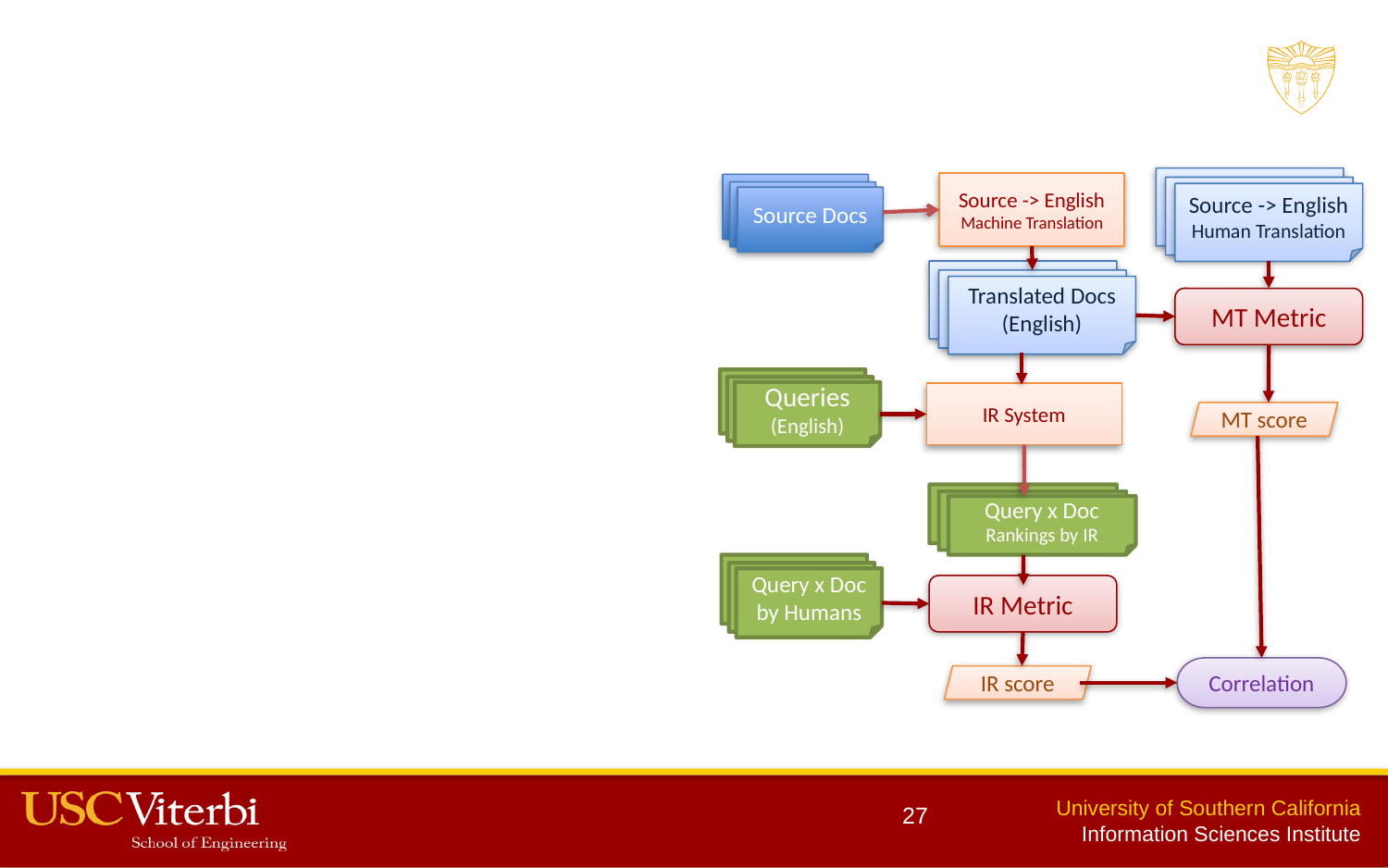

Source -> English
Human Translation
Source -> English
Machine Translation

Source Docs

Translated Docs
(English)
MT Metric

Queries
(English)
IR System
MT score

Query x Doc
Rankings by IR

Query x Doc
by Humans
IR Metric
Correlation
IR score